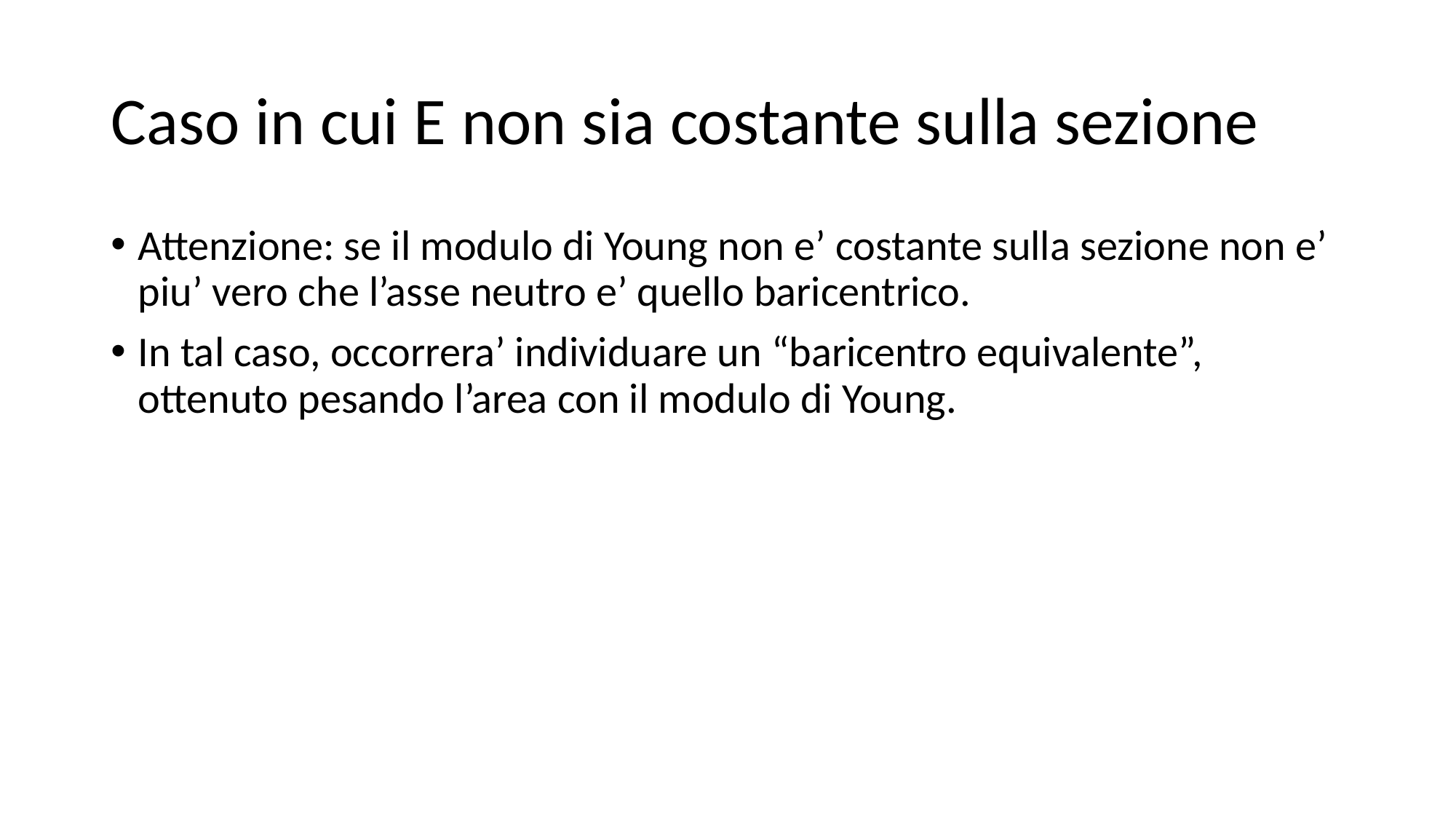

# Caso in cui E non sia costante sulla sezione
Attenzione: se il modulo di Young non e’ costante sulla sezione non e’ piu’ vero che l’asse neutro e’ quello baricentrico.
In tal caso, occorrera’ individuare un “baricentro equivalente”, ottenuto pesando l’area con il modulo di Young.